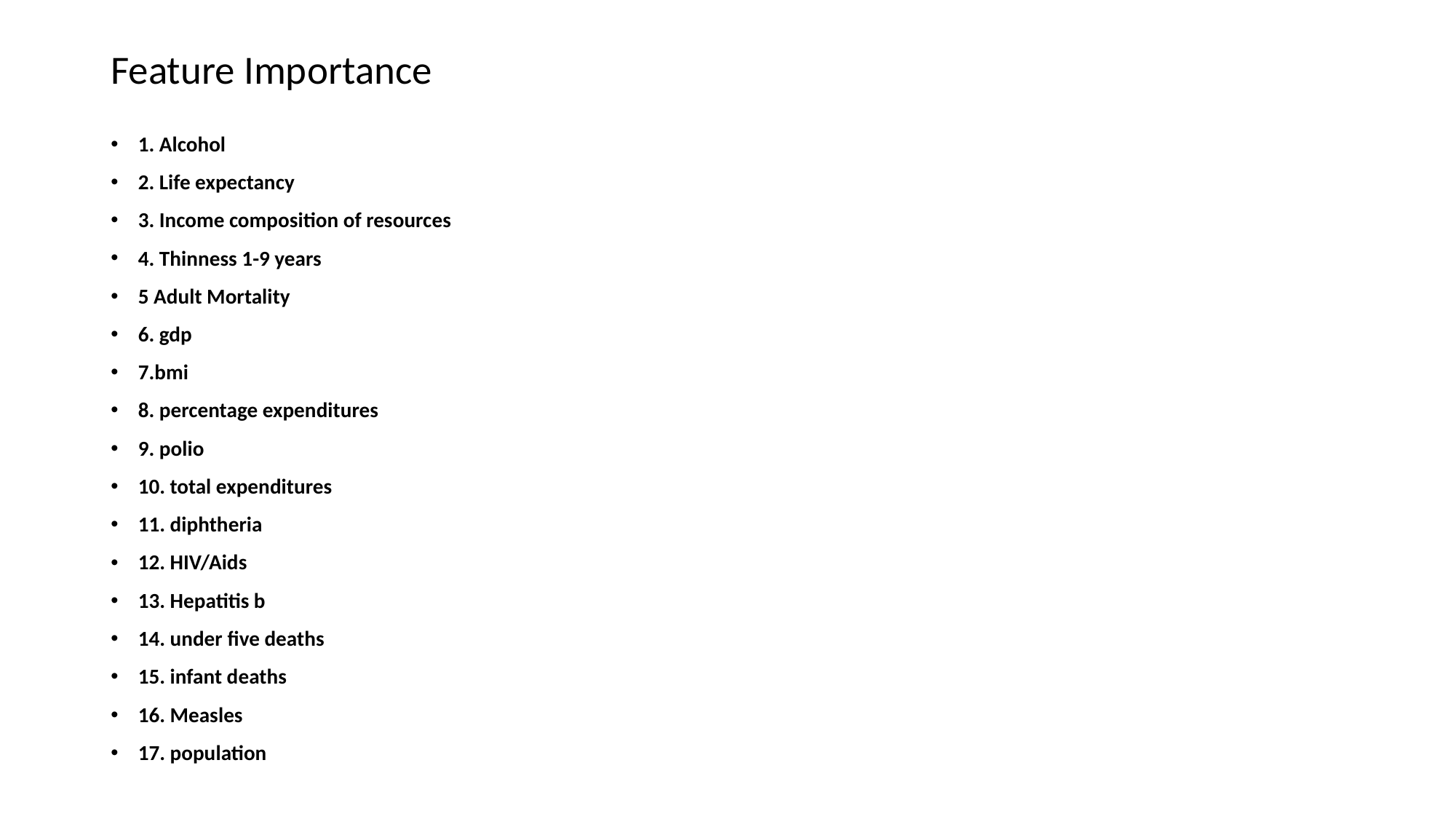

# Feature Importance
1. Alcohol
2. Life expectancy
3. Income composition of resources
4. Thinness 1-9 years
5 Adult Mortality
6. gdp
7.bmi
8. percentage expenditures
9. polio
10. total expenditures
11. diphtheria
12. HIV/Aids
13. Hepatitis b
14. under five deaths
15. infant deaths
16. Measles
17. population